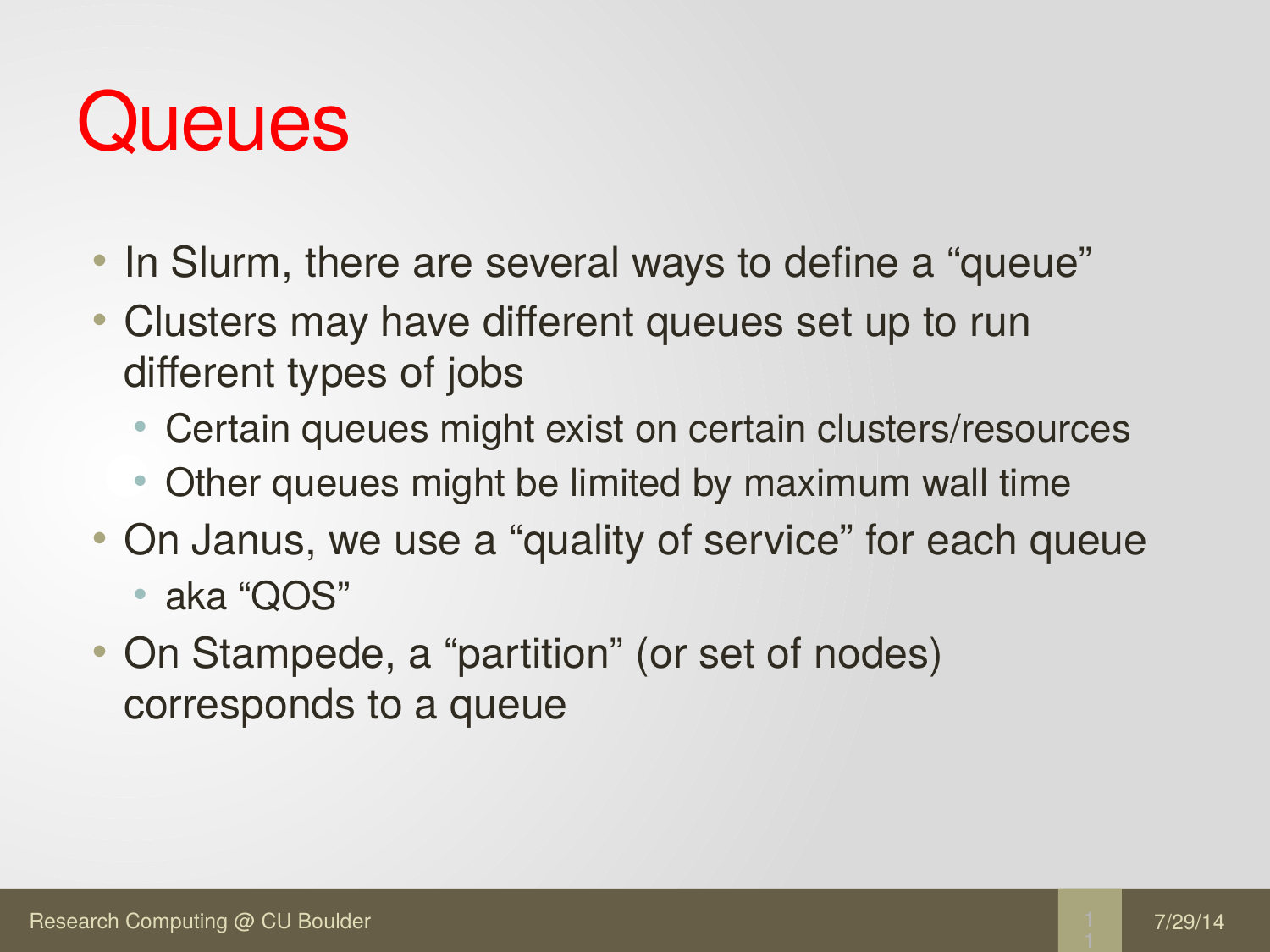

# Queues
In Slurm, there are several ways to define a “queue”
Clusters may have different queues set up to run different types of jobs
Certain queues might exist on certain clusters/resources
Other queues might be limited by maximum wall time
On Janus, we use a “quality of service” for each queue
aka “QOS”
On Stampede, a “partition” (or set of nodes) corresponds to a queue
7/29/14
11